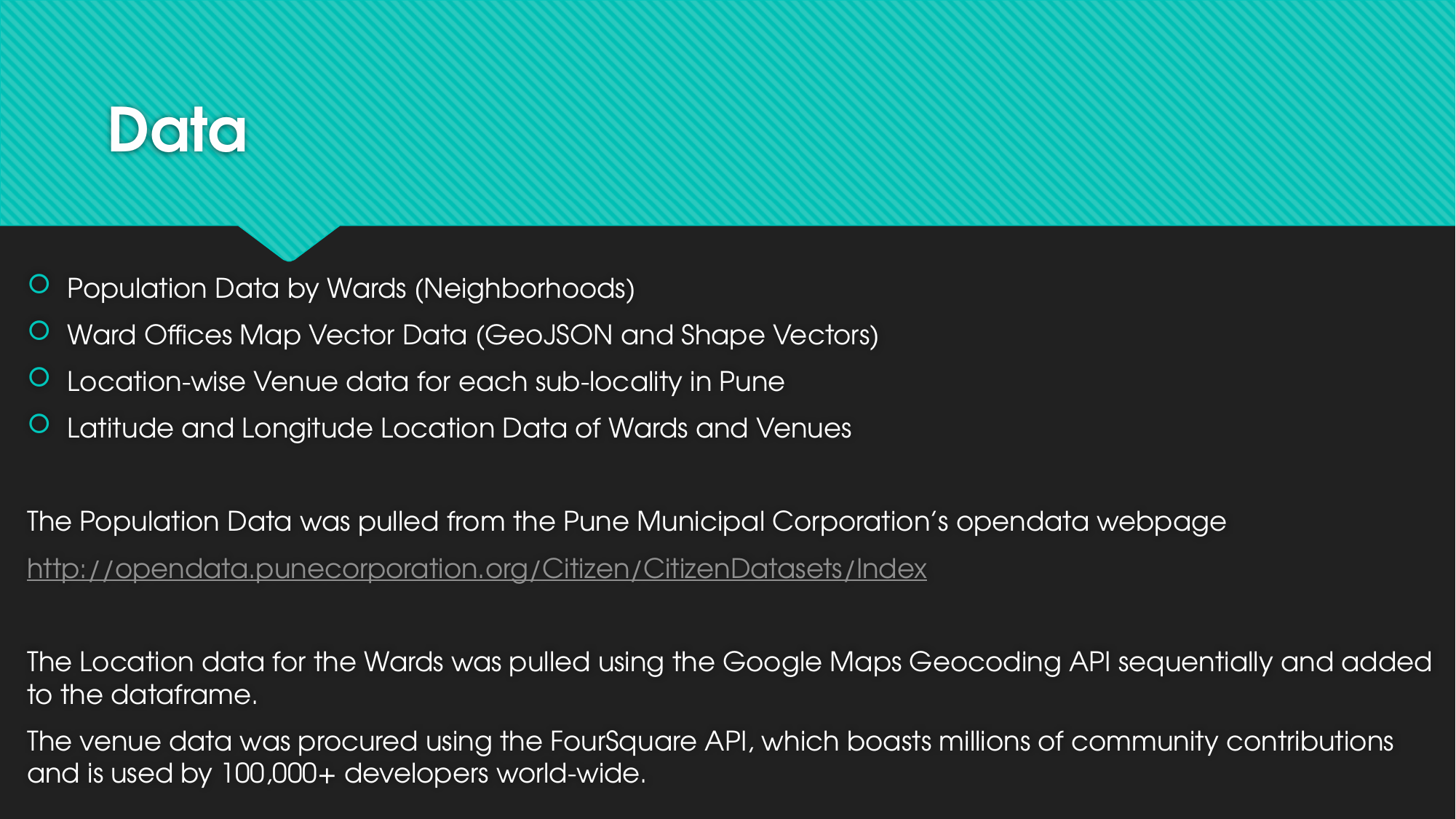

# Data
Population Data by Wards (Neighborhoods)
Ward Offices Map Vector Data (GeoJSON and Shape Vectors)
Location-wise Venue data for each sub-locality in Pune
Latitude and Longitude Location Data of Wards and Venues

The Population Data was pulled from the Pune Municipal Corporation’s opendata webpage
http://opendata.punecorporation.org/Citizen/CitizenDatasets/Index

The Location data for the Wards was pulled using the Google Maps Geocoding API sequentially and added to the dataframe.
The venue data was procured using the FourSquare API, which boasts millions of community contributions and is used by 100,000+ developers world-wide.